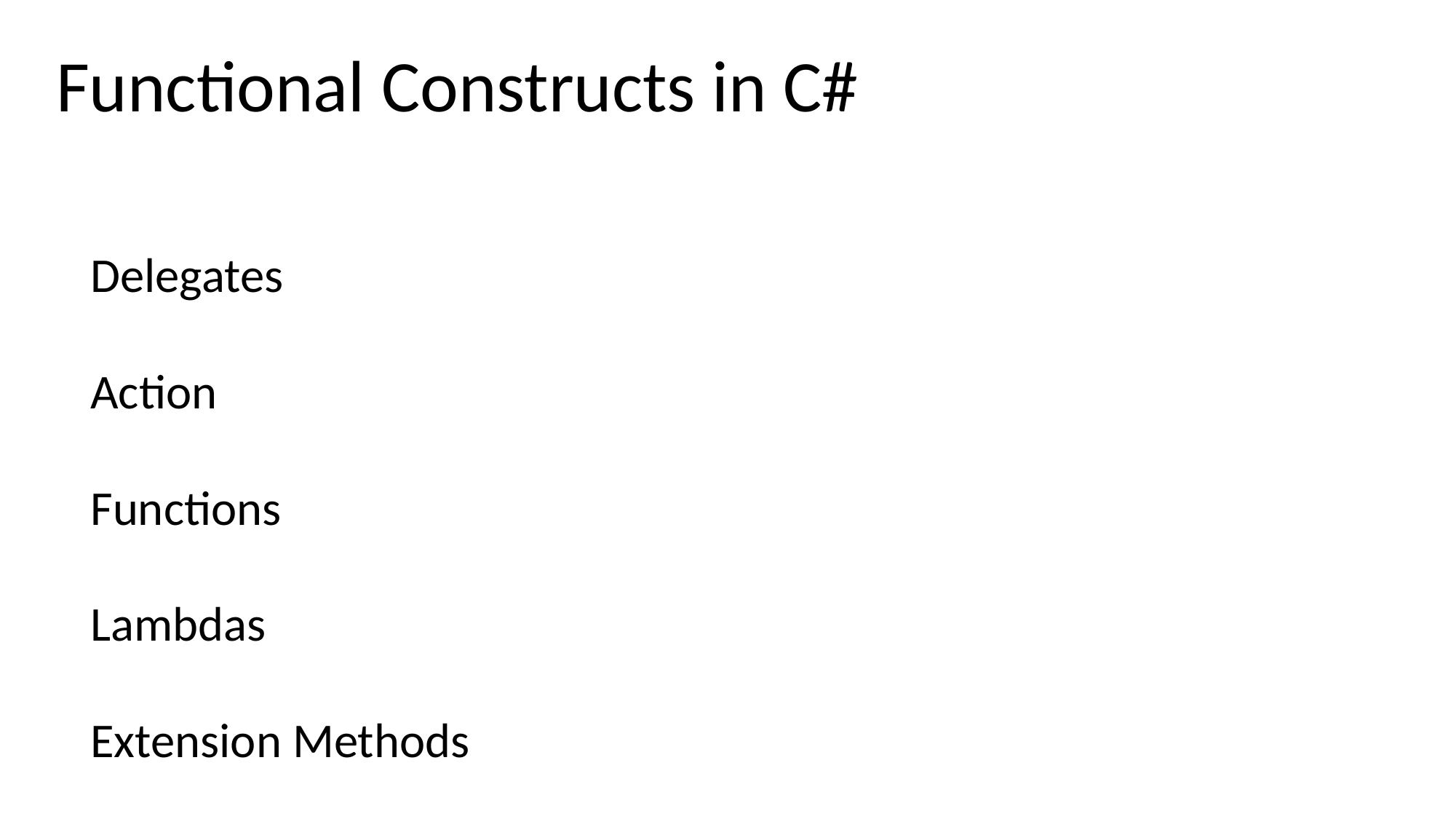

Functional Constructs in C#
Delegates

Action

Functions

Lambdas

Extension Methods